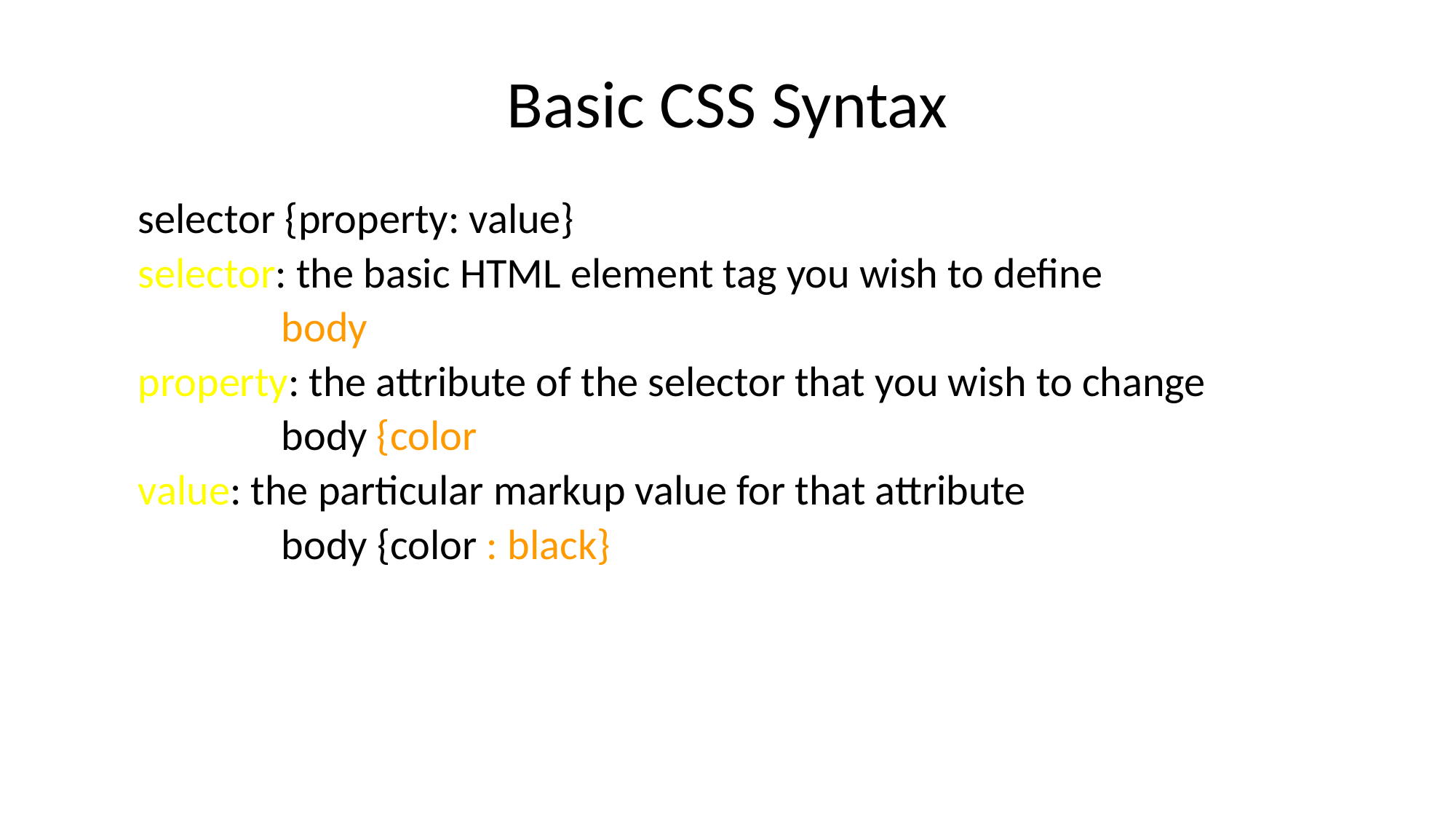

# Basic CSS Syntax
selector {property: value}
selector: the basic HTML element tag you wish to define
		body
property: the attribute of the selector that you wish to change
		body {color
value: the particular markup value for that attribute
		body {color : black}